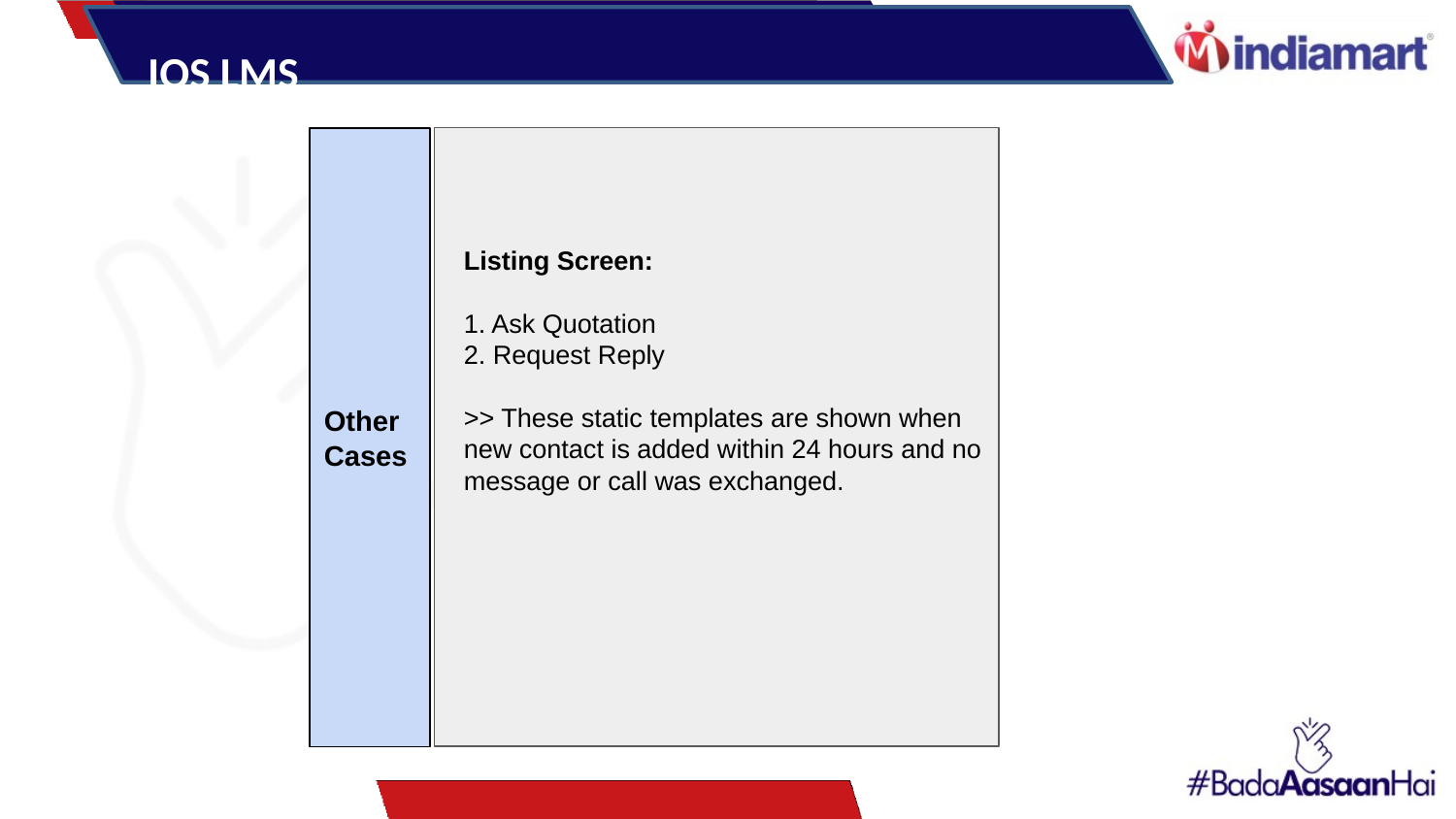

IOS LMS

Other Cases
Listing Screen:

1. Ask Quotation
2. Request Reply

>> These static templates are shown when new contact is added within 24 hours and no message or call was exchanged.